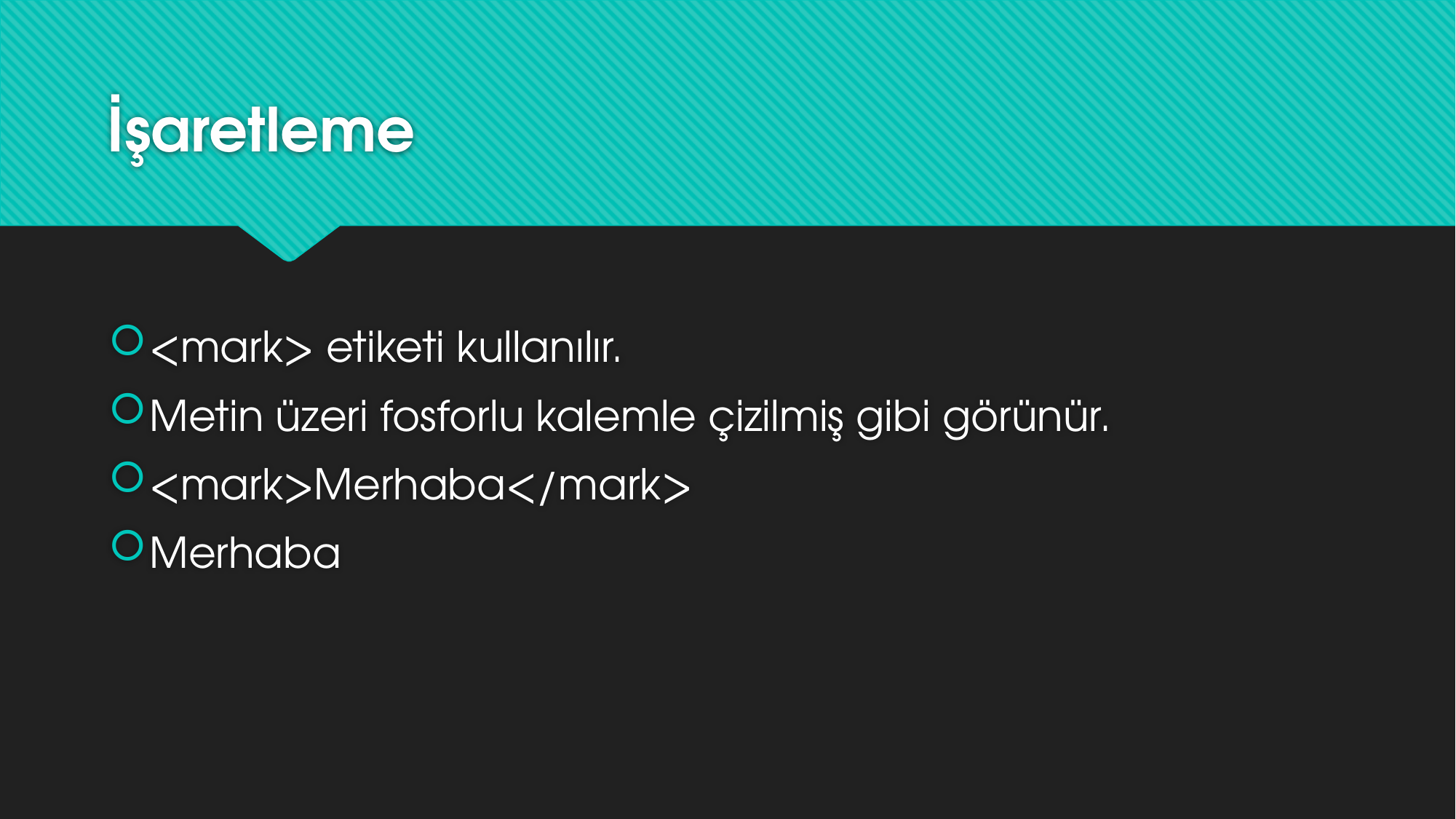

# İşaretleme
<mark> etiketi kullanılır.
Metin üzeri fosforlu kalemle çizilmiş gibi görünür.
<mark>Merhaba</mark>
Merhaba